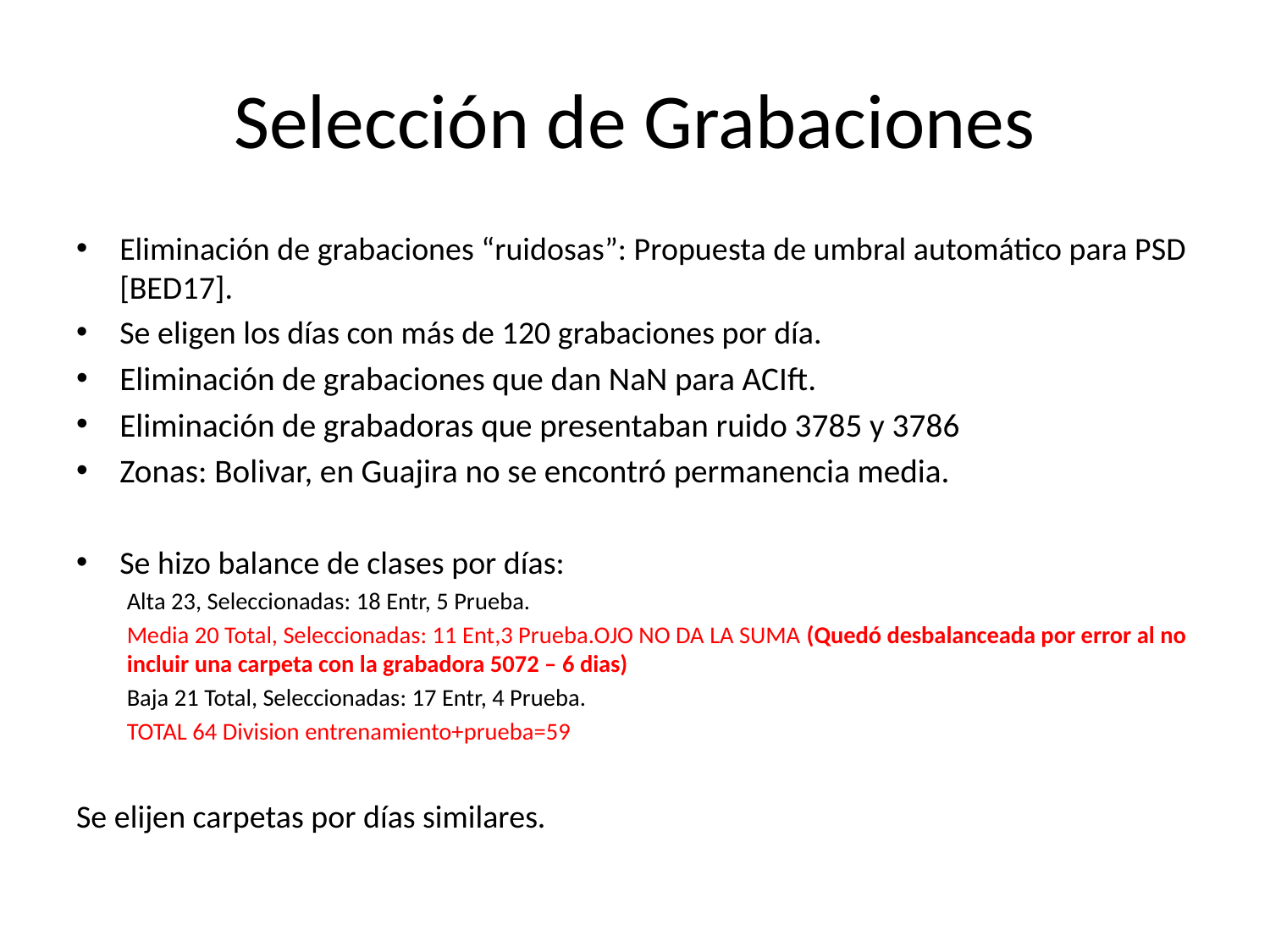

Selección de Grabaciones
Eliminación de grabaciones “ruidosas”: Propuesta de umbral automático para PSD [BED17].
Se eligen los días con más de 120 grabaciones por día.
Eliminación de grabaciones que dan NaN para ACIft.
Eliminación de grabadoras que presentaban ruido 3785 y 3786
Zonas: Bolivar, en Guajira no se encontró permanencia media.

Se hizo balance de clases por días:
Alta 23, Seleccionadas: 18 Entr, 5 Prueba.
Media 20 Total, Seleccionadas: 11 Ent,3 Prueba.OJO NO DA LA SUMA (Quedó desbalanceada por error al no incluir una carpeta con la grabadora 5072 – 6 dias)
Baja 21 Total, Seleccionadas: 17 Entr, 4 Prueba.
TOTAL 64 Division entrenamiento+prueba=59

Se elijen carpetas por días similares.